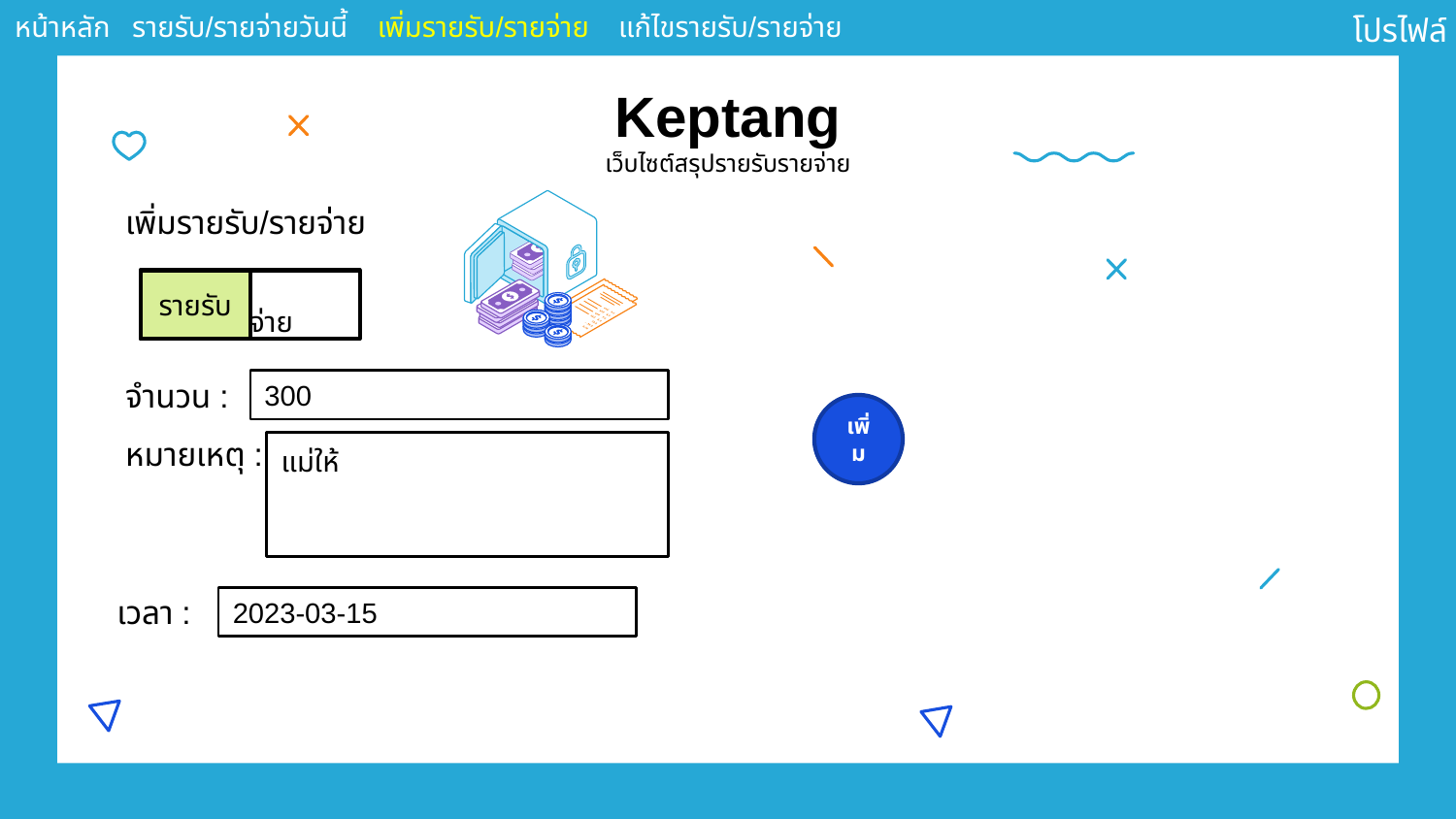

หน้าหลัก   รายรับ/รายจ่ายวันนี้    เพิ่มรายรับ/รายจ่าย    แก้ไขรายรับ/รายจ่าย
โปรไฟล์
# Keptang เว็บไซต์สรุปรายรับรายจ่าย

เพิ่มรายรับ/รายจ่าย

รายรับ
                     รายจ่าย
จำนวน :
300
เพิ่ม
หมายเหตุ :
แม่ให้

เวลา :
2023-03-15